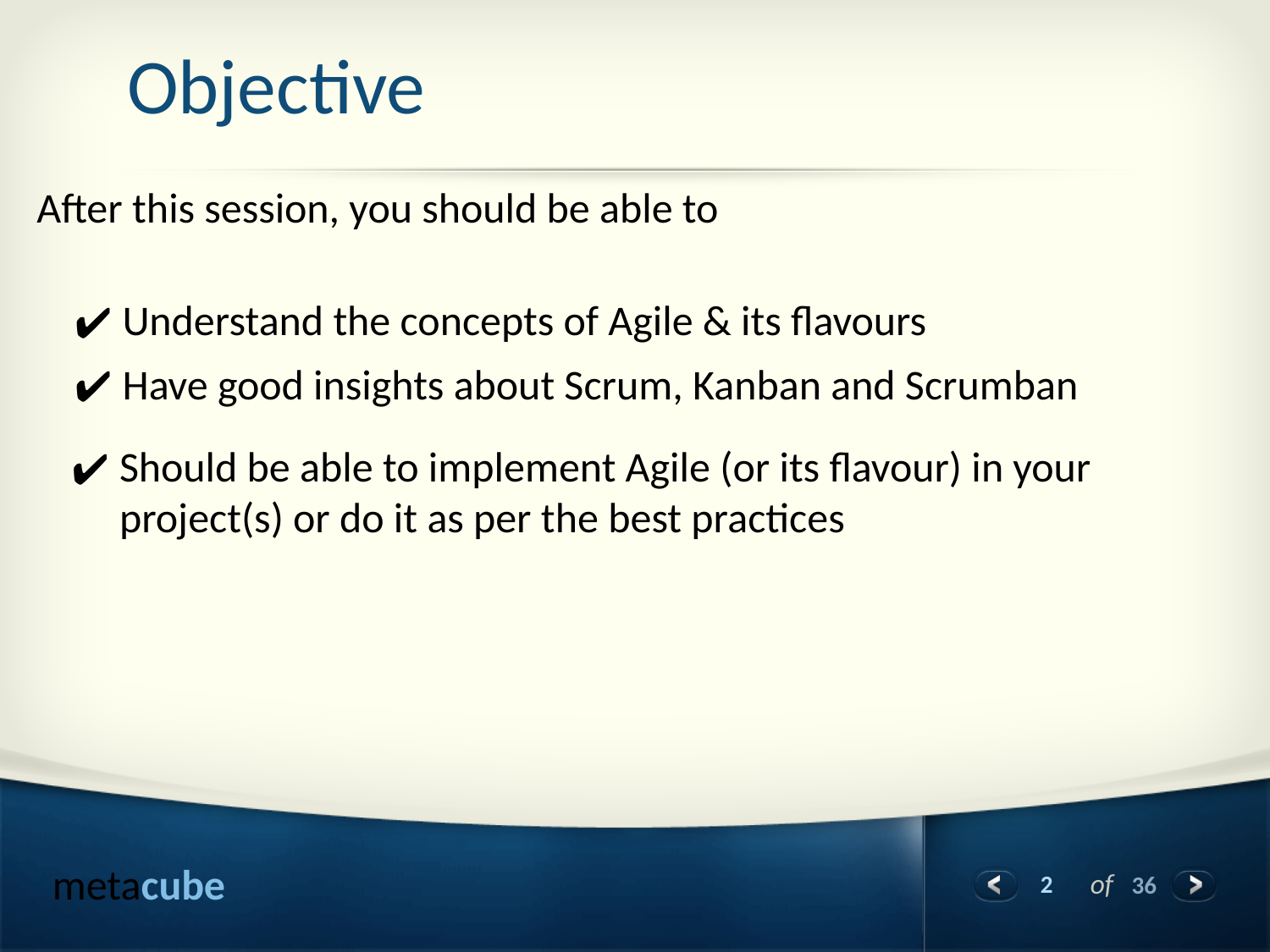

Objective
After this session, you should be able to
Understand the concepts of Agile & its flavours
Have good insights about Scrum, Kanban and Scrumban
Should be able to implement Agile (or its flavour) in your project(s) or do it as per the best practices
2